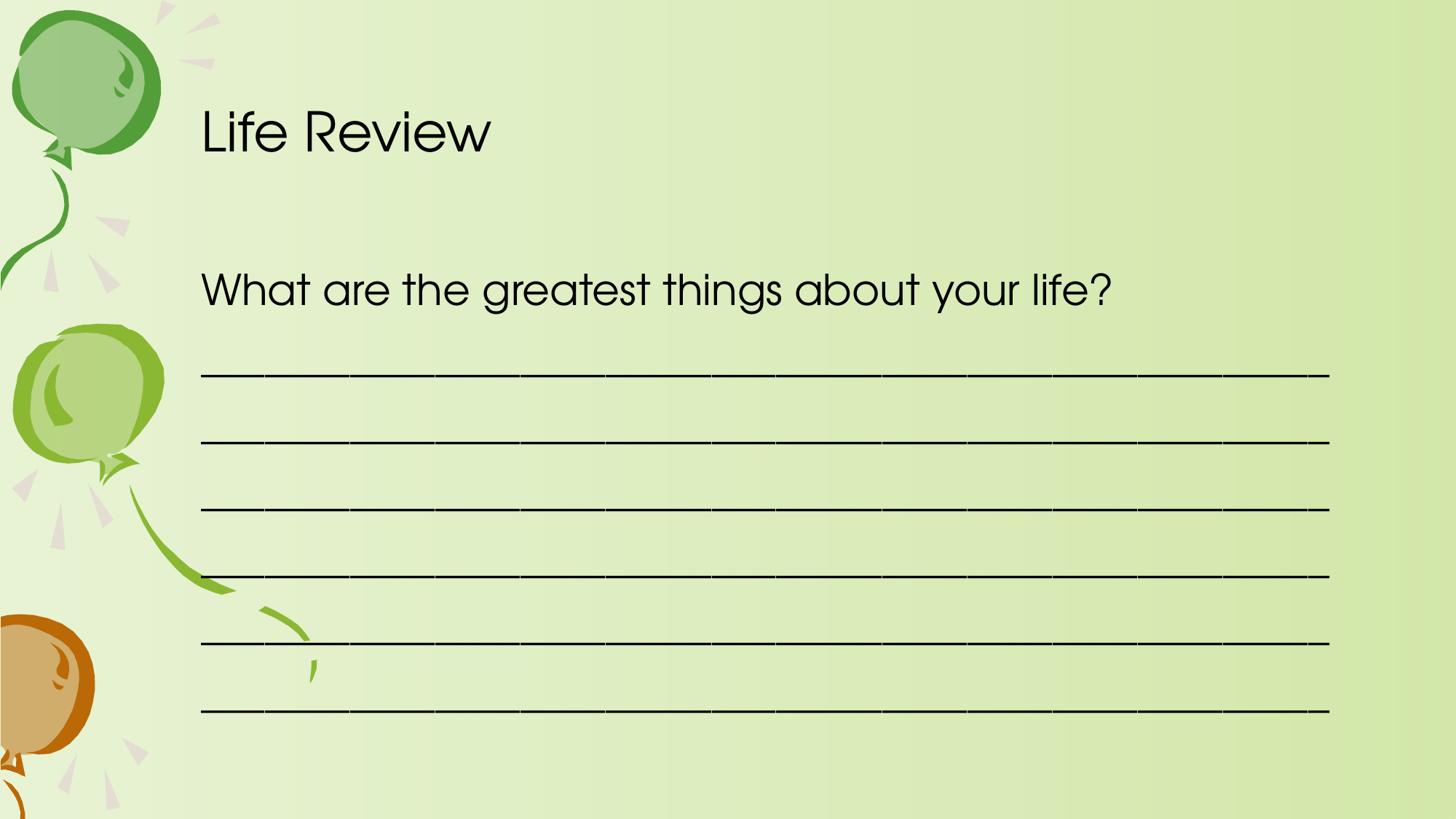

# Life Review

What are the greatest things about your life?
_____________________________________________________
_____________________________________________________
_____________________________________________________
_____________________________________________________
_____________________________________________________
_____________________________________________________